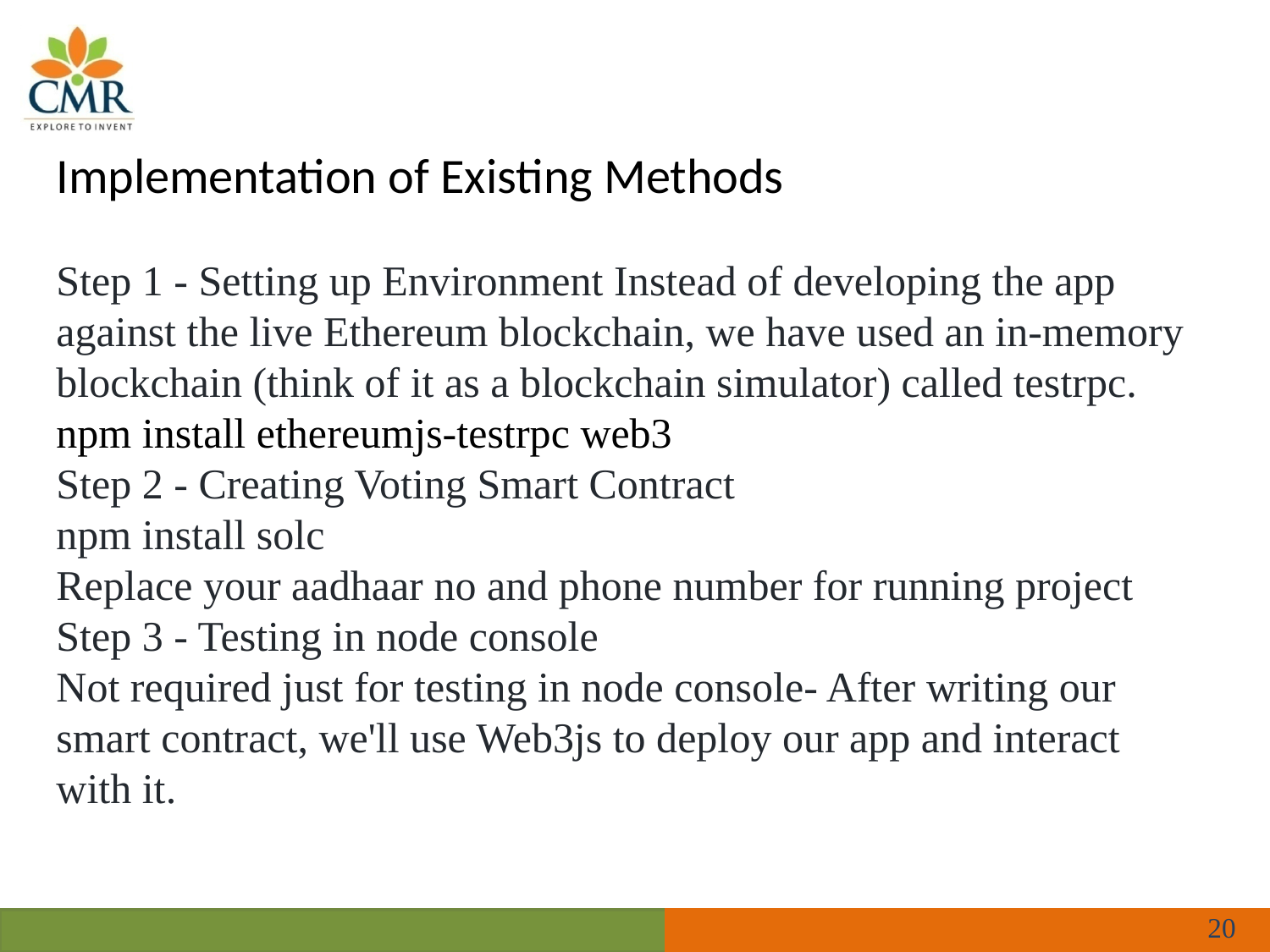

Implementation of Existing Methods

Step 1 - Setting up Environment Instead of developing the app against the live Ethereum blockchain, we have used an in-memory blockchain (think of it as a blockchain simulator) called testrpc.
npm install ethereumjs-testrpc web3
Step 2 - Creating Voting Smart Contract
npm install solc
Replace your aadhaar no and phone number for running project
Step 3 - Testing in node console
Not required just for testing in node console- After writing our smart contract, we'll use Web3js to deploy our app and interact  with it.

20